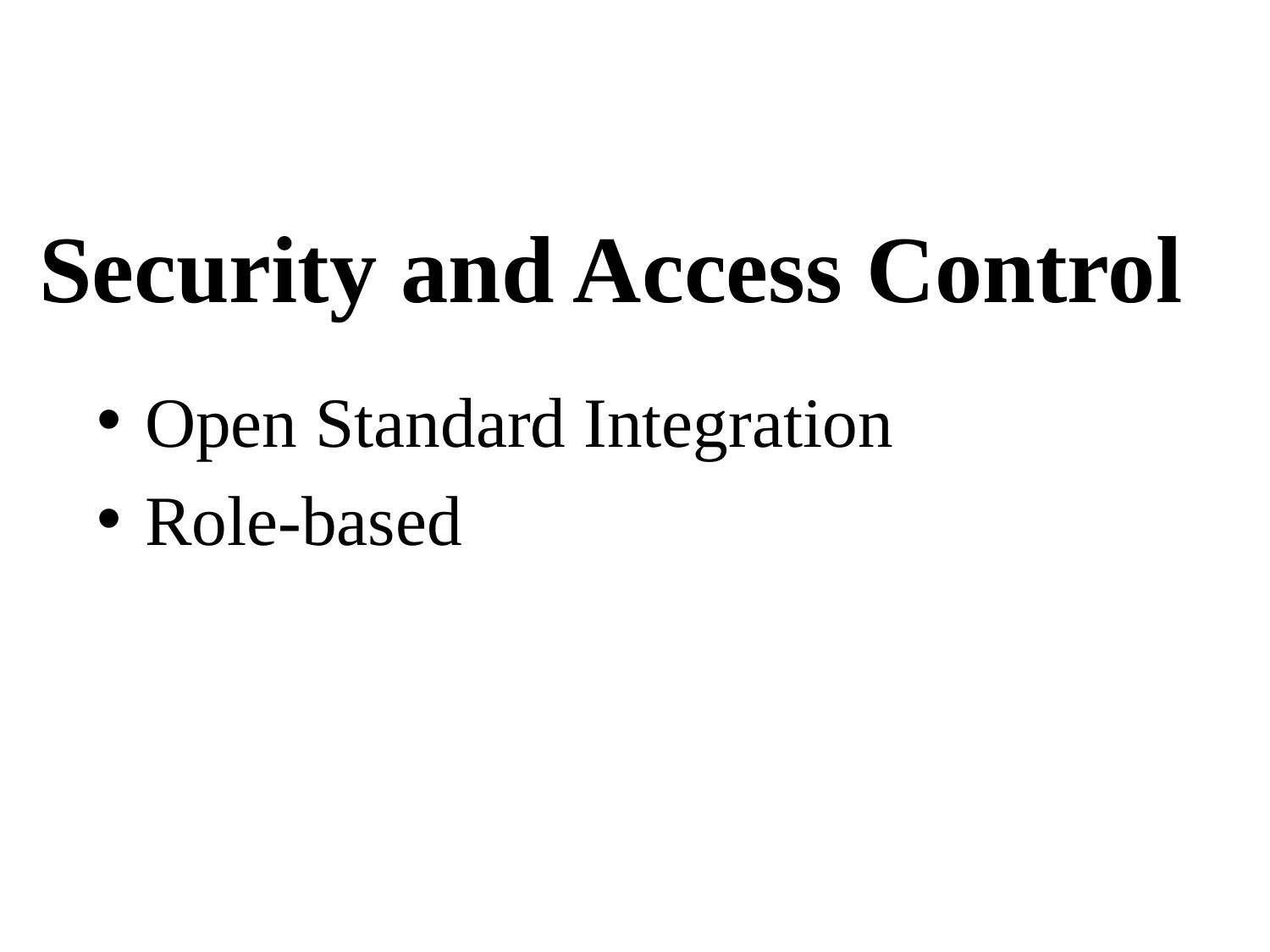

# Security and Access Control
Open Standard Integration
Role-based